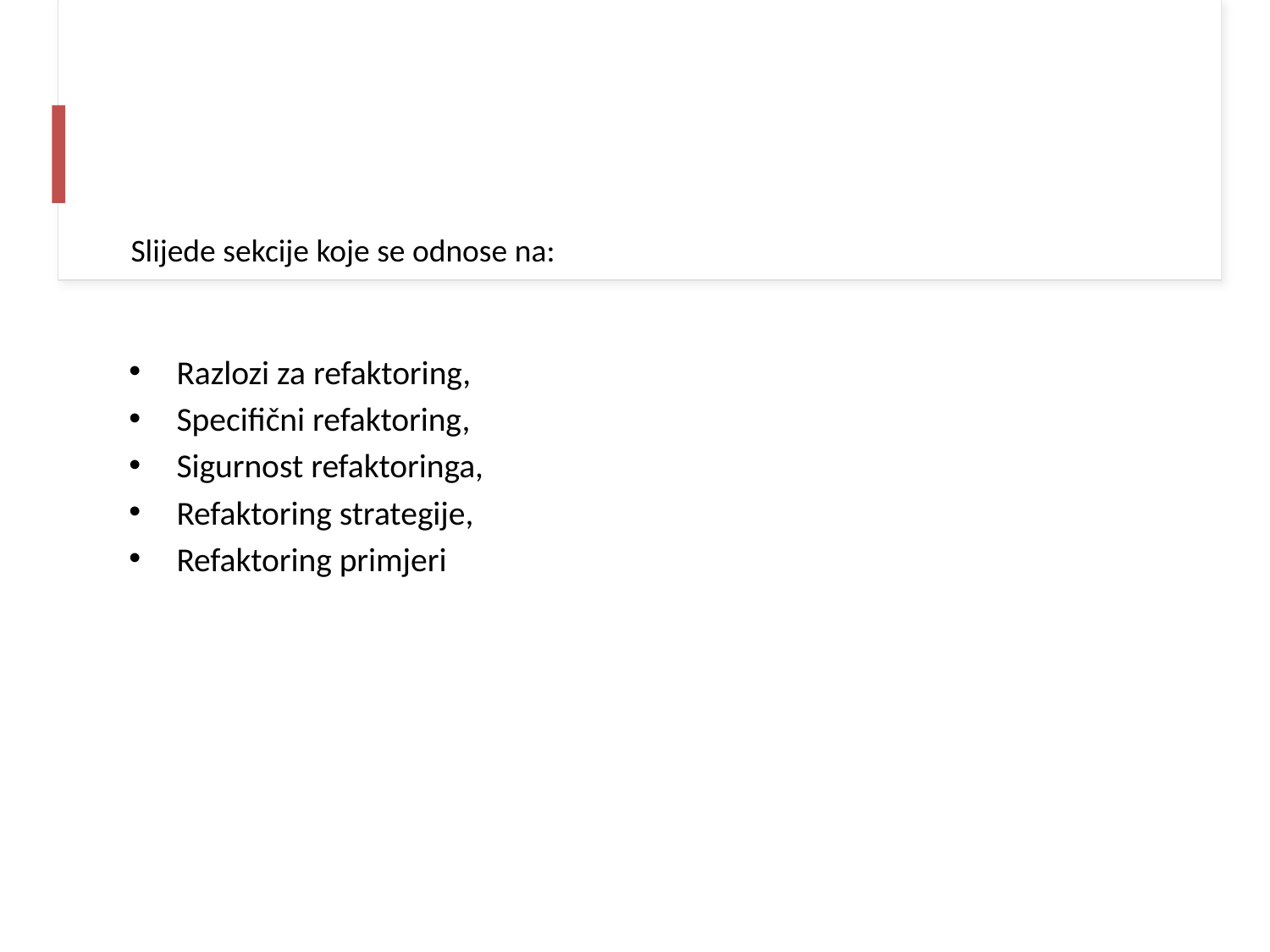

Slijede sekcije koje se odnose na:
Razlozi za refaktoring,
Specifični refaktoring,
Sigurnost refaktoringa,
Refaktoring strategije,
Refaktoring primjeri